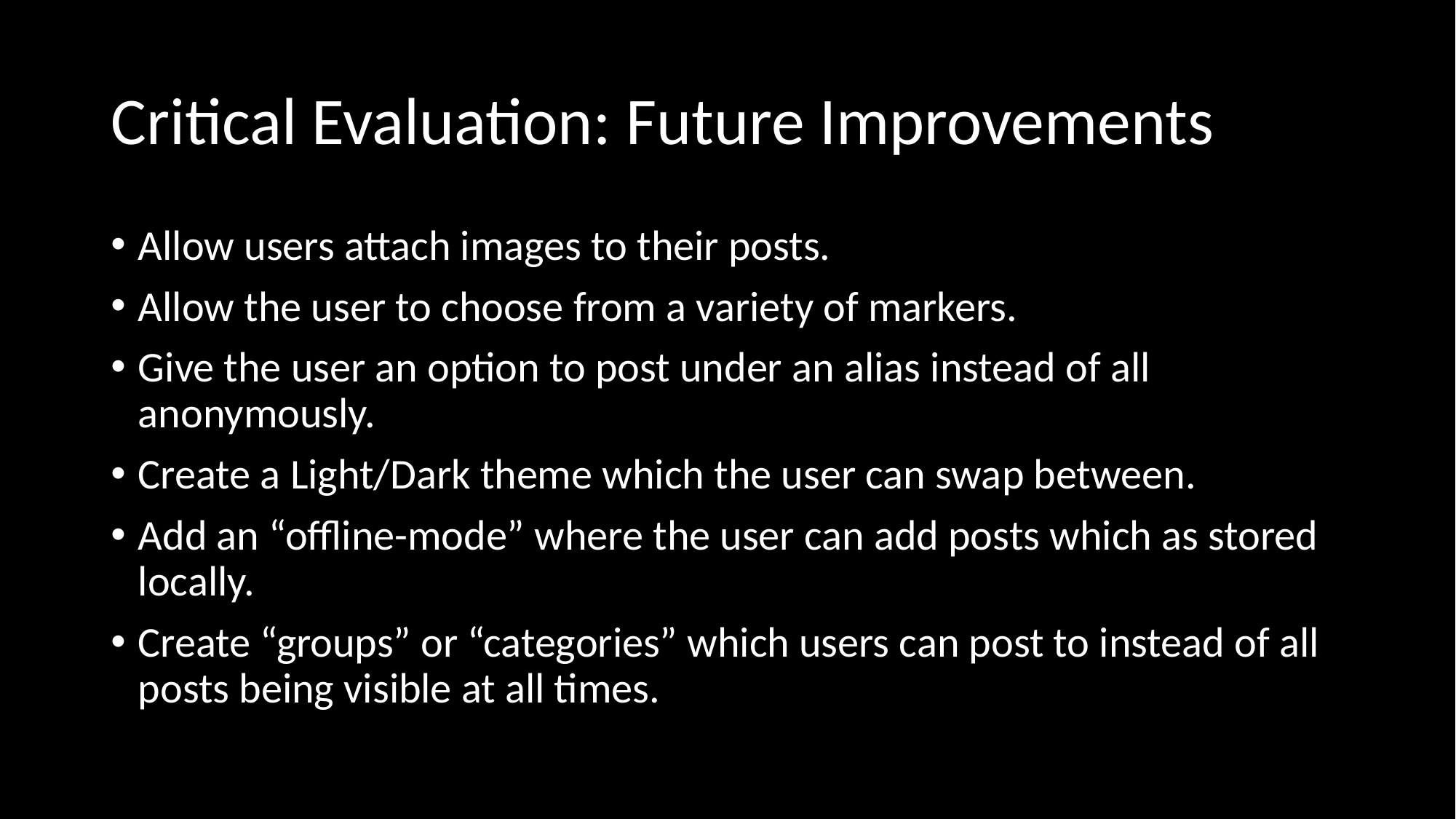

# Critical Evaluation: Future Improvements
Allow users attach images to their posts.
Allow the user to choose from a variety of markers.
Give the user an option to post under an alias instead of all anonymously.
Create a Light/Dark theme which the user can swap between.
Add an “offline-mode” where the user can add posts which as stored locally.
Create “groups” or “categories” which users can post to instead of all posts being visible at all times.